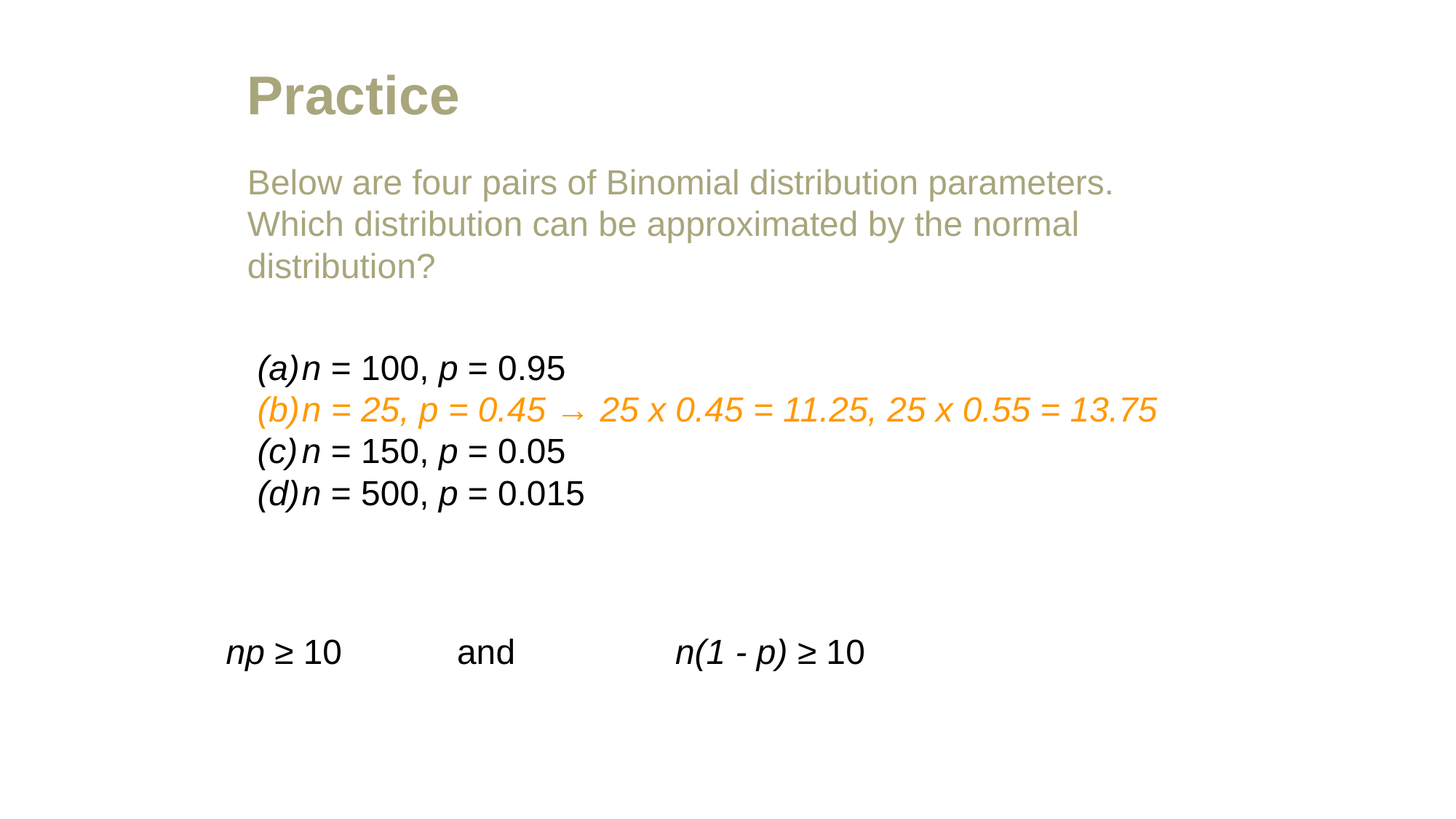

# Practice
Below are four pairs of Binomial distribution parameters. Which distribution can be approximated by the normal distribution?
n = 100, p = 0.95
n = 25, p = 0.45
n = 150, p = 0.05
n = 500, p = 0.015
Below are four pairs of Binomial distribution parameters. Which distribution can be approximated by the normal distribution?

n = 100, p = 0.95
n = 25, p = 0.45 → 25 x 0.45 = 11.25, 25 x 0.55 = 13.75
n = 150, p = 0.05
n = 500, p = 0.015
		          np ≥ 10		and		n(1 - p) ≥ 10